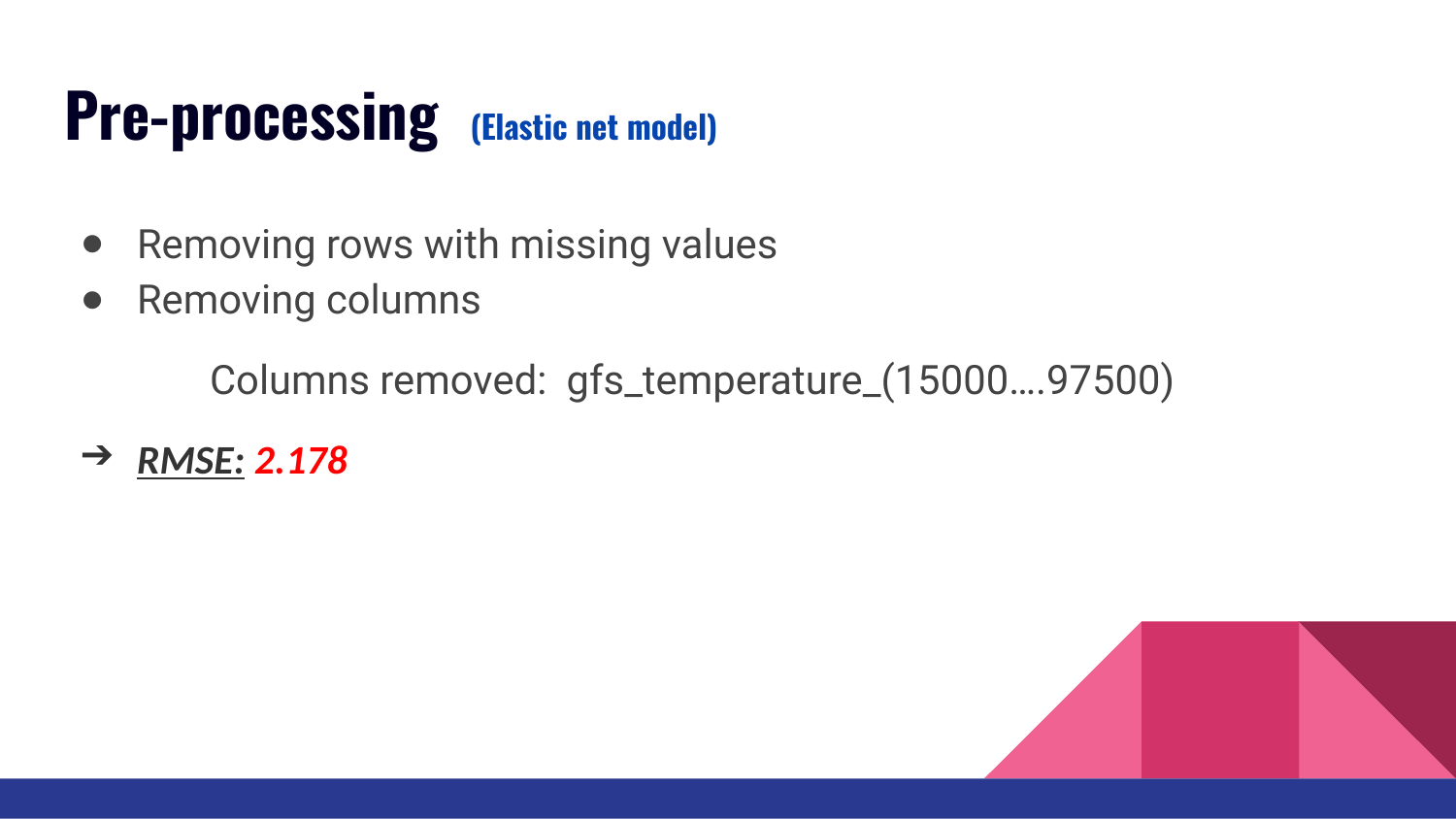

# Pre-processing  (Elastic net model)

Removing rows with missing values
Removing columns
Columns removed:  gfs_temperature_(15000….97500)
RMSE: 2.178